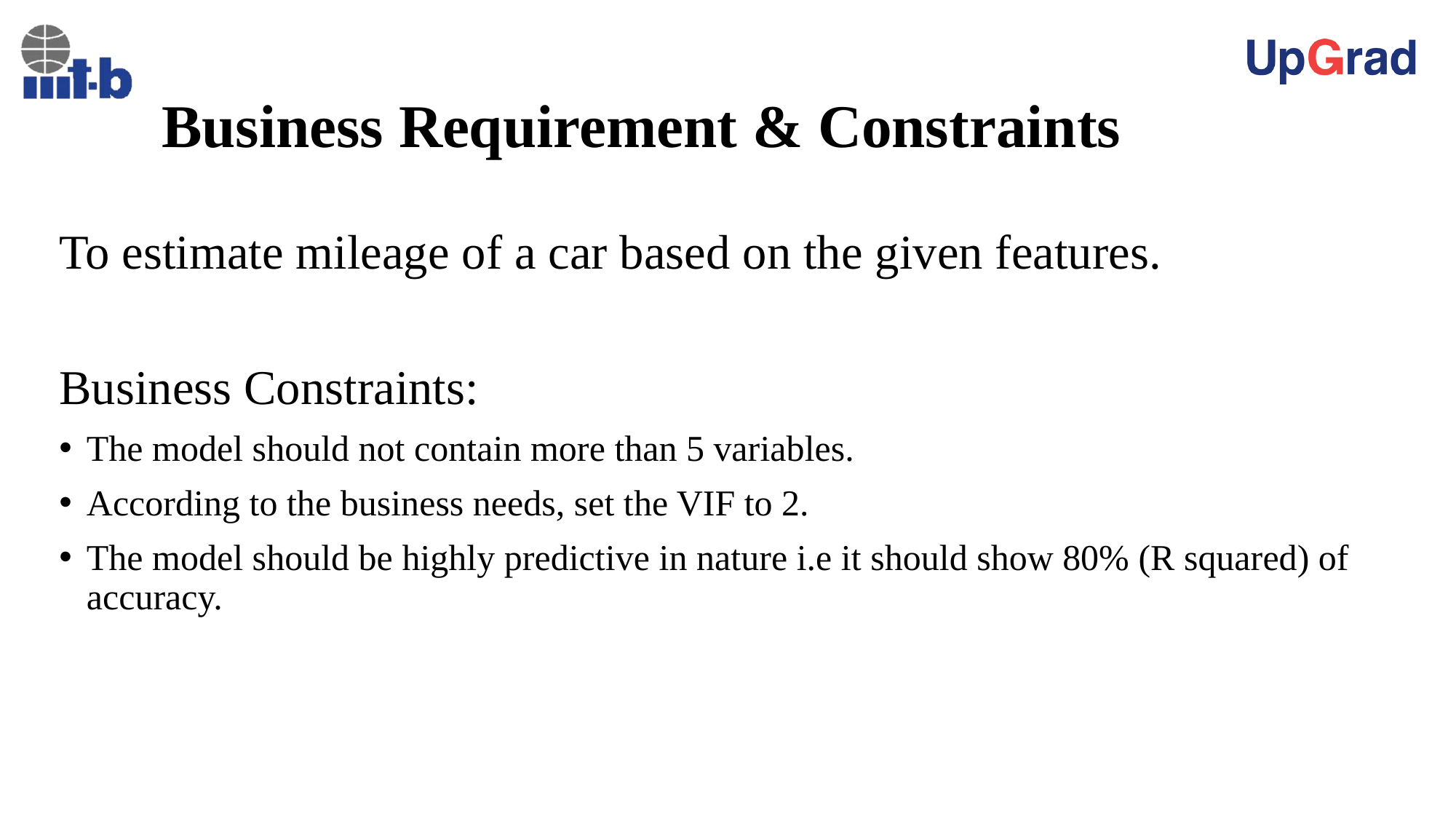

# Business Requirement & Constraints
To estimate mileage of a car based on the given features.

Business Constraints:
The model should not contain more than 5 variables.
According to the business needs, set the VIF to 2.
The model should be highly predictive in nature i.e it should show 80% (R squared) of accuracy.